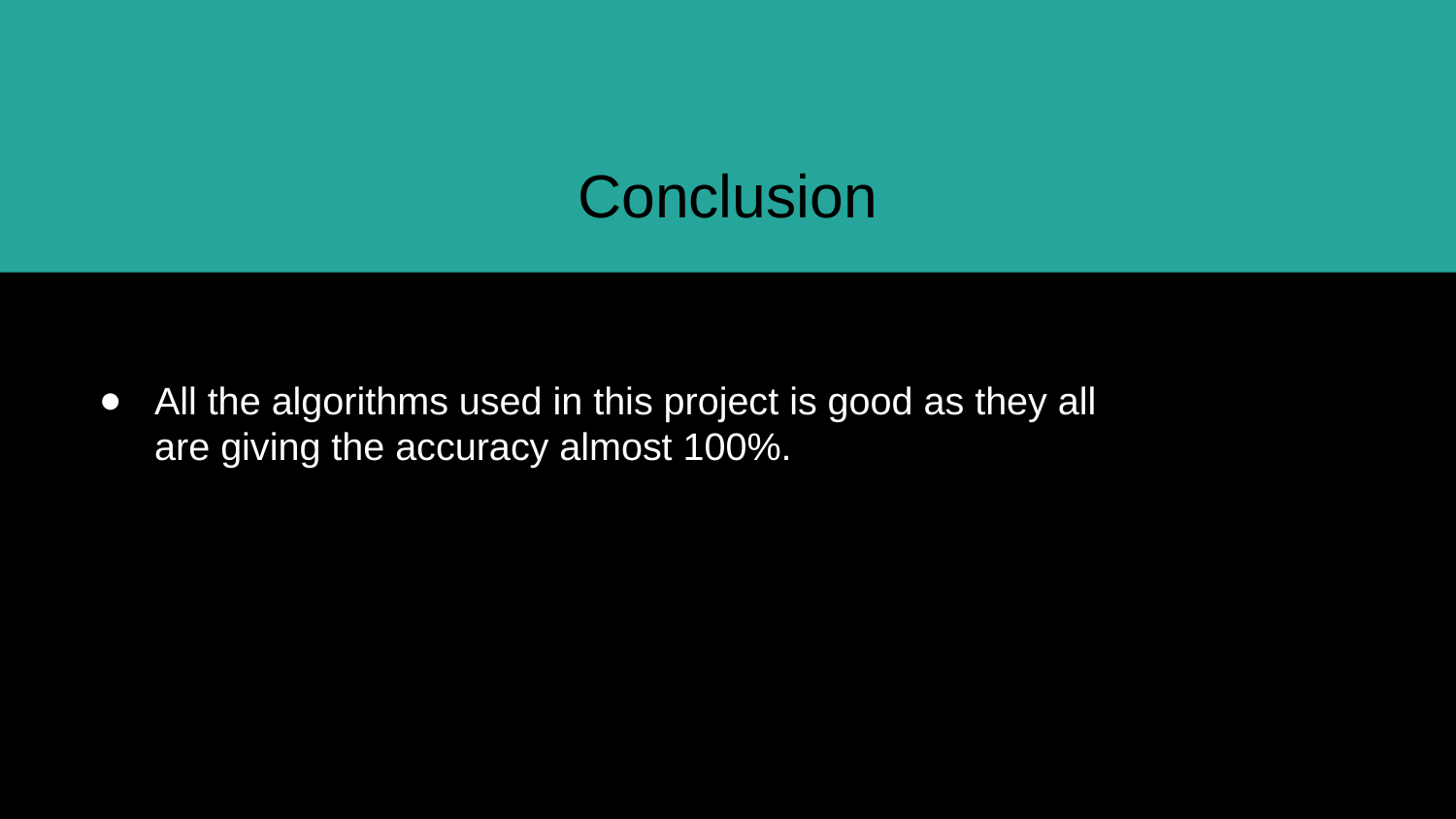

Conclusion
All the algorithms used in this project is good as they all are giving the accuracy almost 100%.